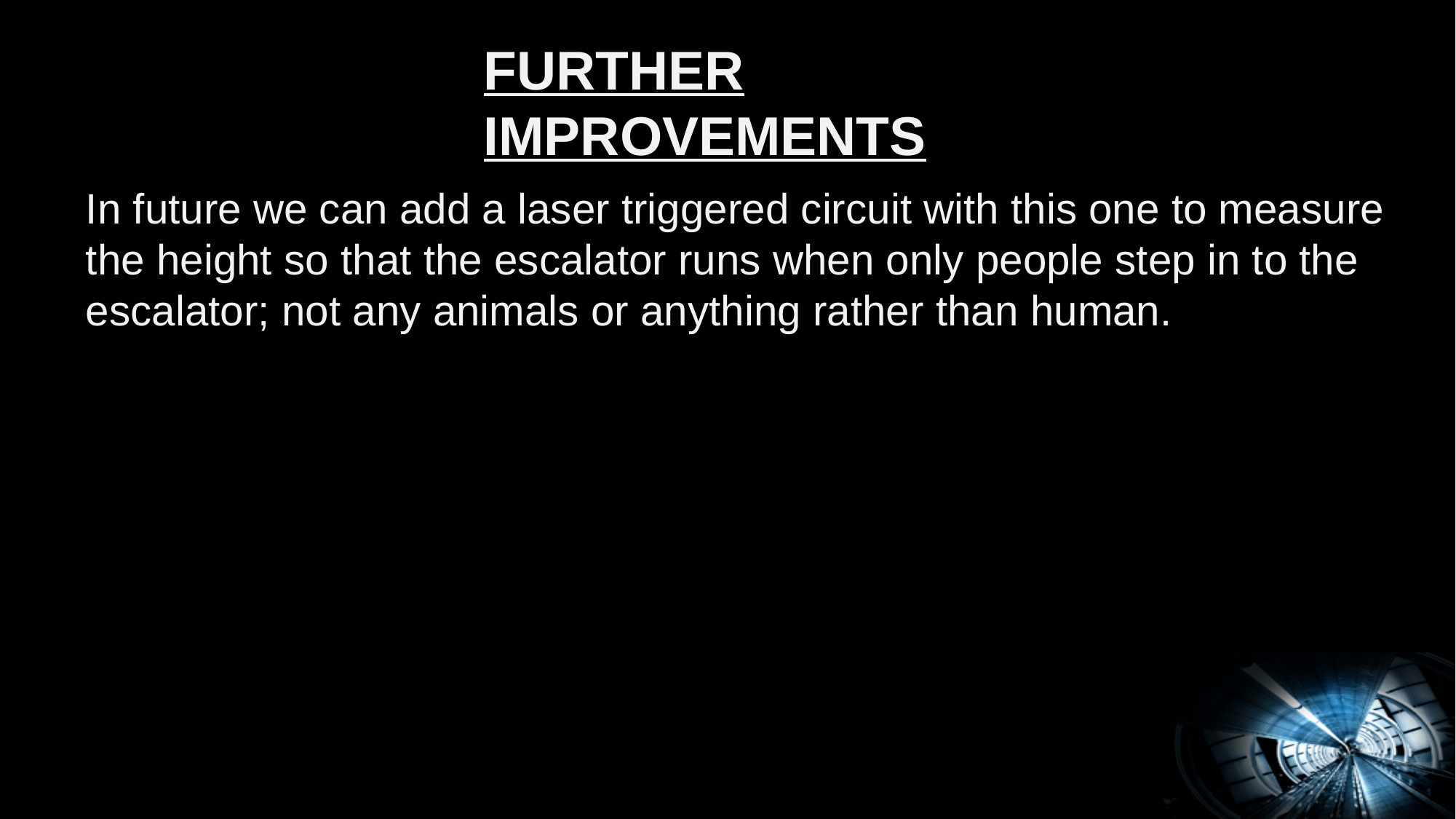

FURTHER IMPROVEMENTS
In future we can add a laser triggered circuit with this one to measure the height so that the escalator runs when only people step in to the escalator; not any animals or anything rather than human.